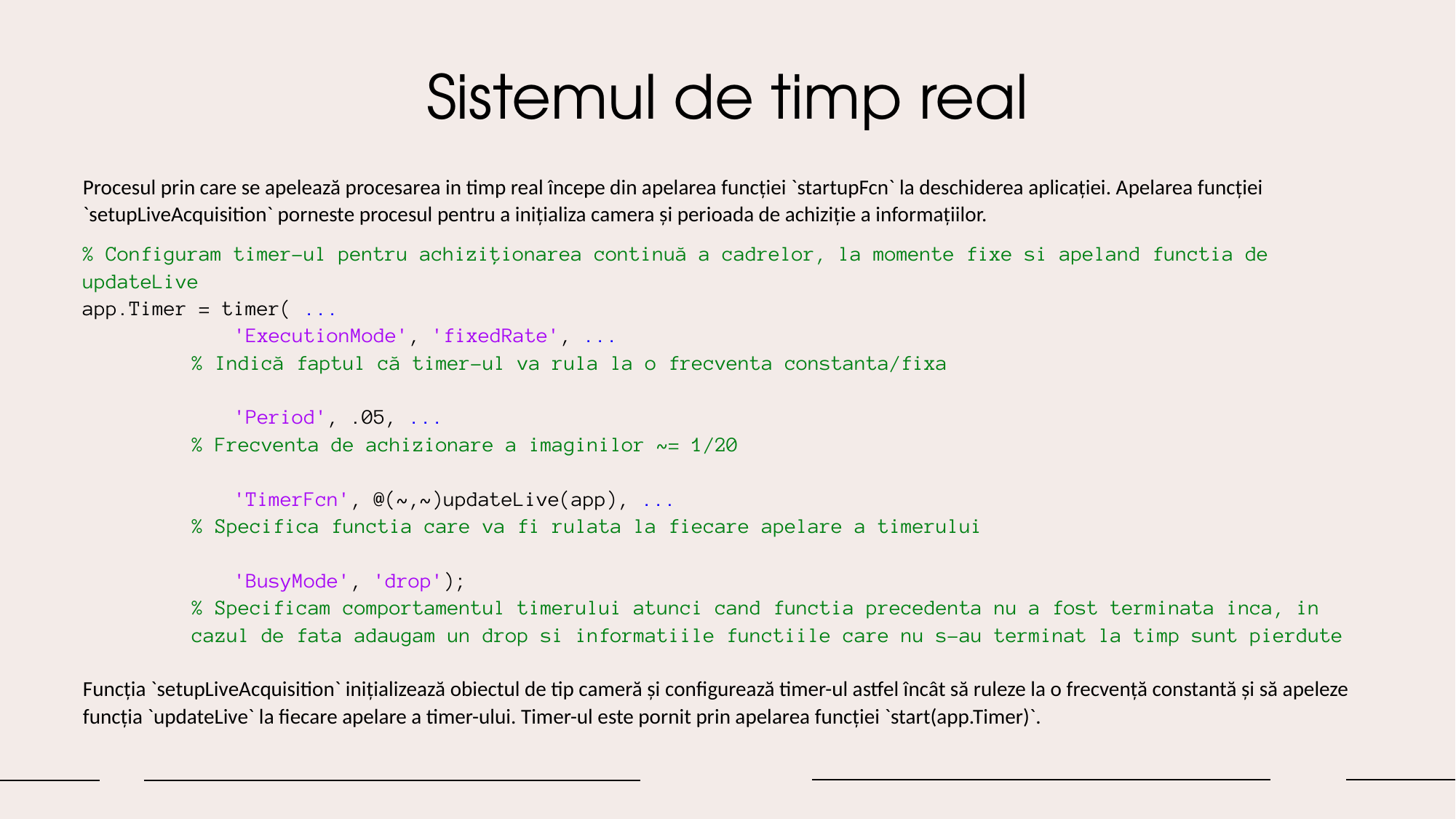

# Sistemul de timp real
Procesul prin care se apelează procesarea in timp real începe din apelarea funcției `startupFcn` la deschiderea aplicației. Apelarea funcției `setupLiveAcquisition` porneste procesul pentru a inițializa camera și perioada de achiziție a informațiilor.
% Configuram timer-ul pentru achiziționarea continuă a cadrelor, la momente fixe si apeland functia de updateLive
app.Timer = timer( ...
             'ExecutionMode', 'fixedRate', ...
% Indică faptul că timer-ul va rula la o frecventa constanta/fixa

             'Period', .05, ...
% Frecventa de achizionare a imaginilor ~= 1/20

             'TimerFcn', @(~,~)updateLive(app), ...
% Specifica functia care va fi rulata la fiecare apelare a timerului

             'BusyMode', 'drop');
% Specificam comportamentul timerului atunci cand functia precedenta nu a fost terminata inca, in cazul de fata adaugam un drop si informatiile functiile care nu s-au terminat la timp sunt pierdute

Funcția `setupLiveAcquisition` inițializează obiectul de tip cameră și configurează timer-ul astfel încât să ruleze la o frecvență constantă și să apeleze funcția `updateLive` la fiecare apelare a timer-ului. Timer-ul este pornit prin apelarea funcției `start(app.Timer)`.